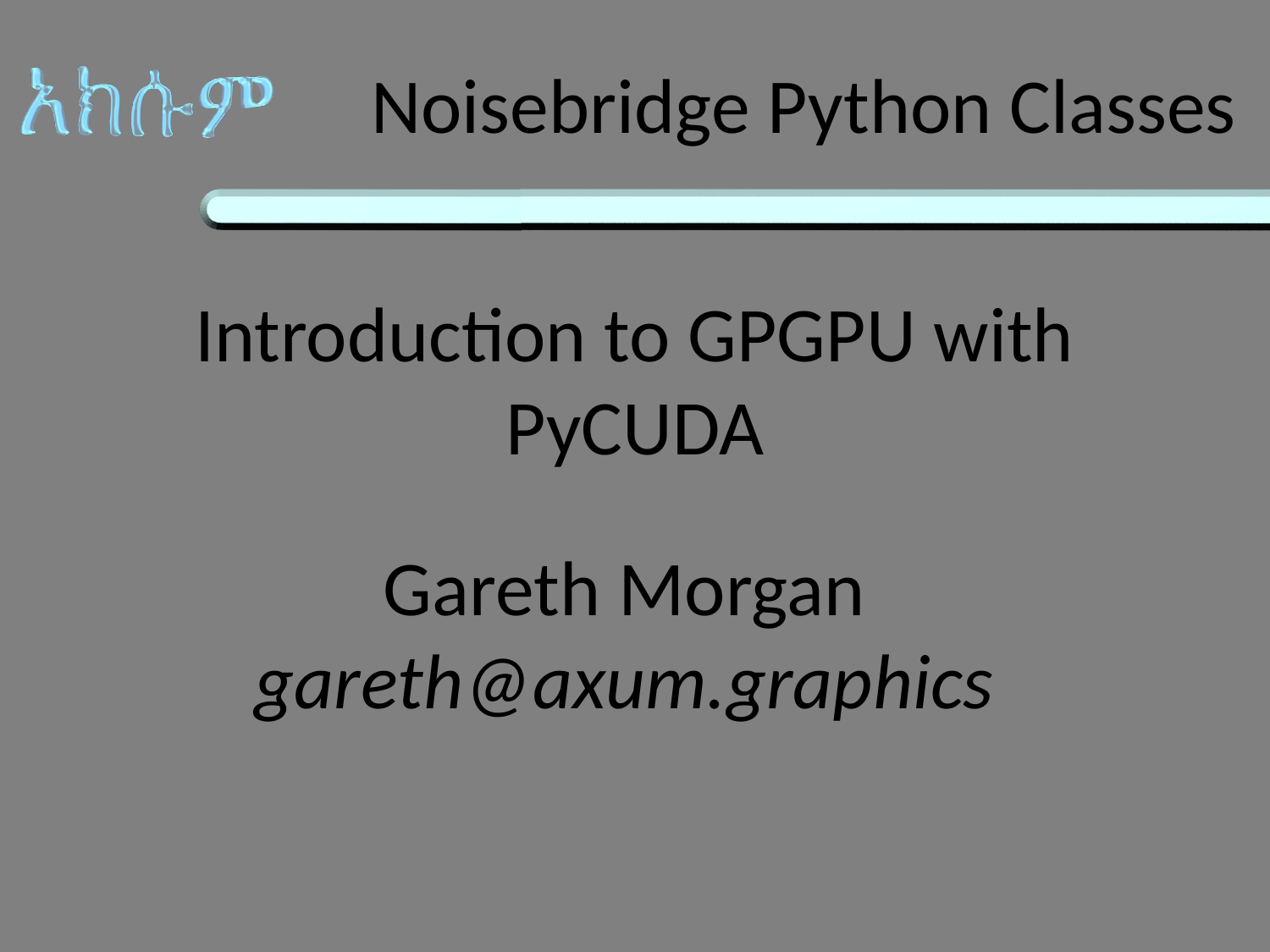

# Noisebridge Python Classes
Introduction to GPGPU with PyCUDA
Gareth Morgan
gareth@axum.graphics